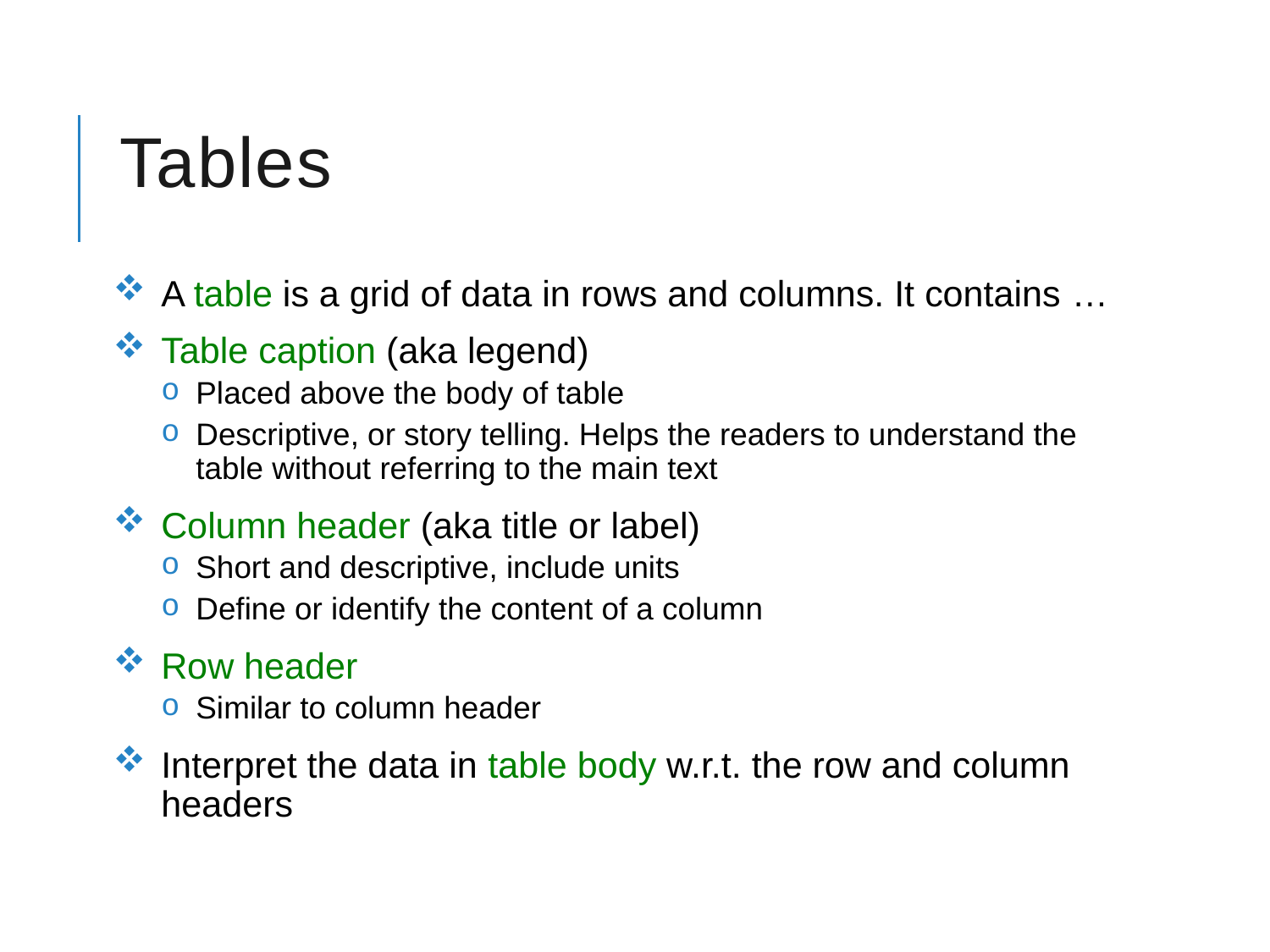

# Tables
A table is a grid of data in rows and columns. It contains …
Table caption (aka legend)
Placed above the body of table
Descriptive, or story telling. Helps the readers to understand the table without referring to the main text
Column header (aka title or label)
Short and descriptive, include units
Define or identify the content of a column
Row header
Similar to column header
Interpret the data in table body w.r.t. the row and column headers